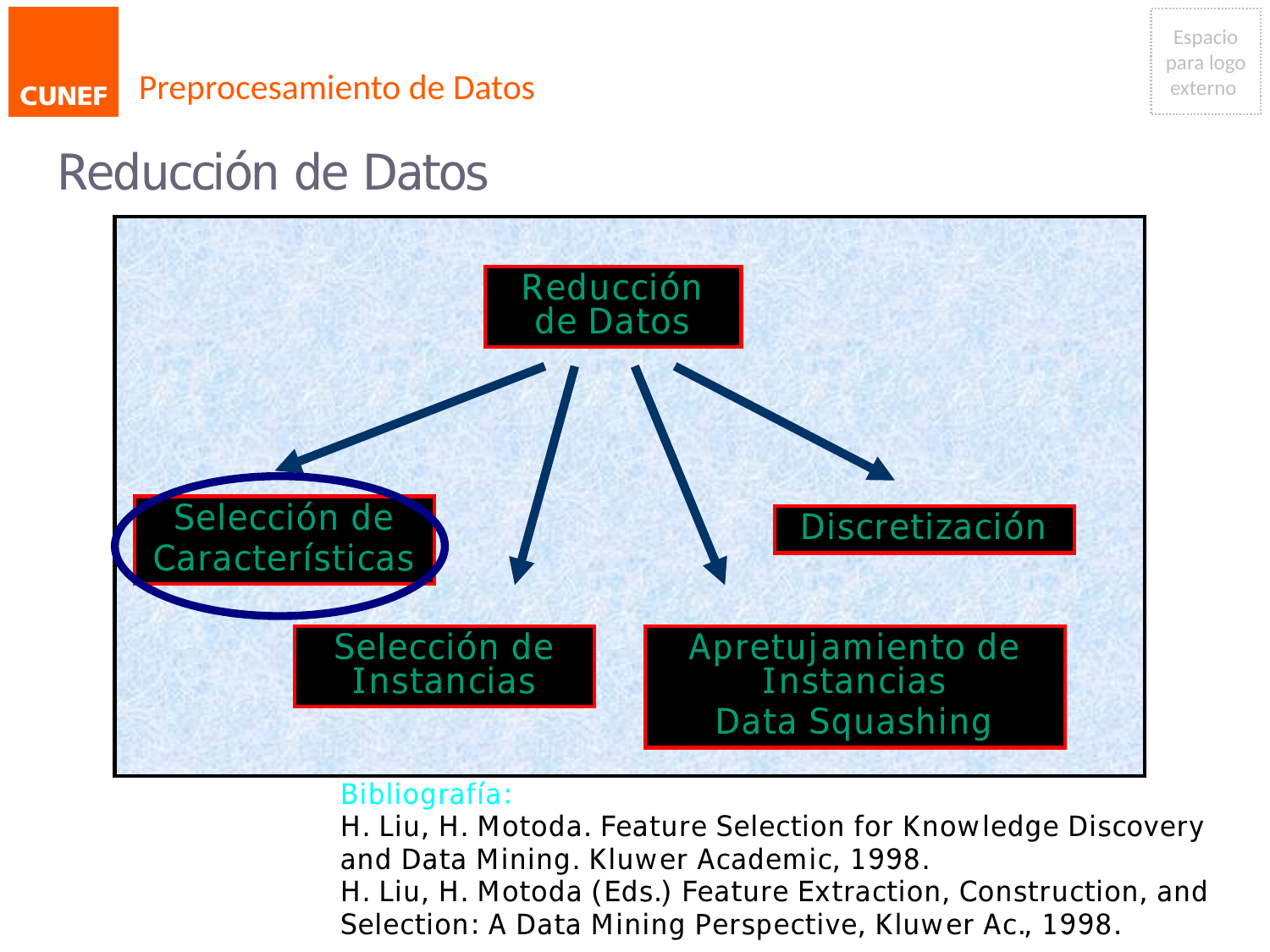

# Preprocesamiento de Datos
Reducción de Datos

Reducción de Datos

Selección de
Características
Discretización
Selección de Instancias
Apretujamiento de Instancias
Data Squashing
Bibliografía:
H. Liu, H. Motoda. Feature Selection for Knowledge Discovery
and Data Mining. Kluwer Academic, 1998.
H. Liu, H. Motoda (Eds.) Feature Extraction, Construction, and
Selection: A Data Mining Perspective, Kluwer Ac., 1998.